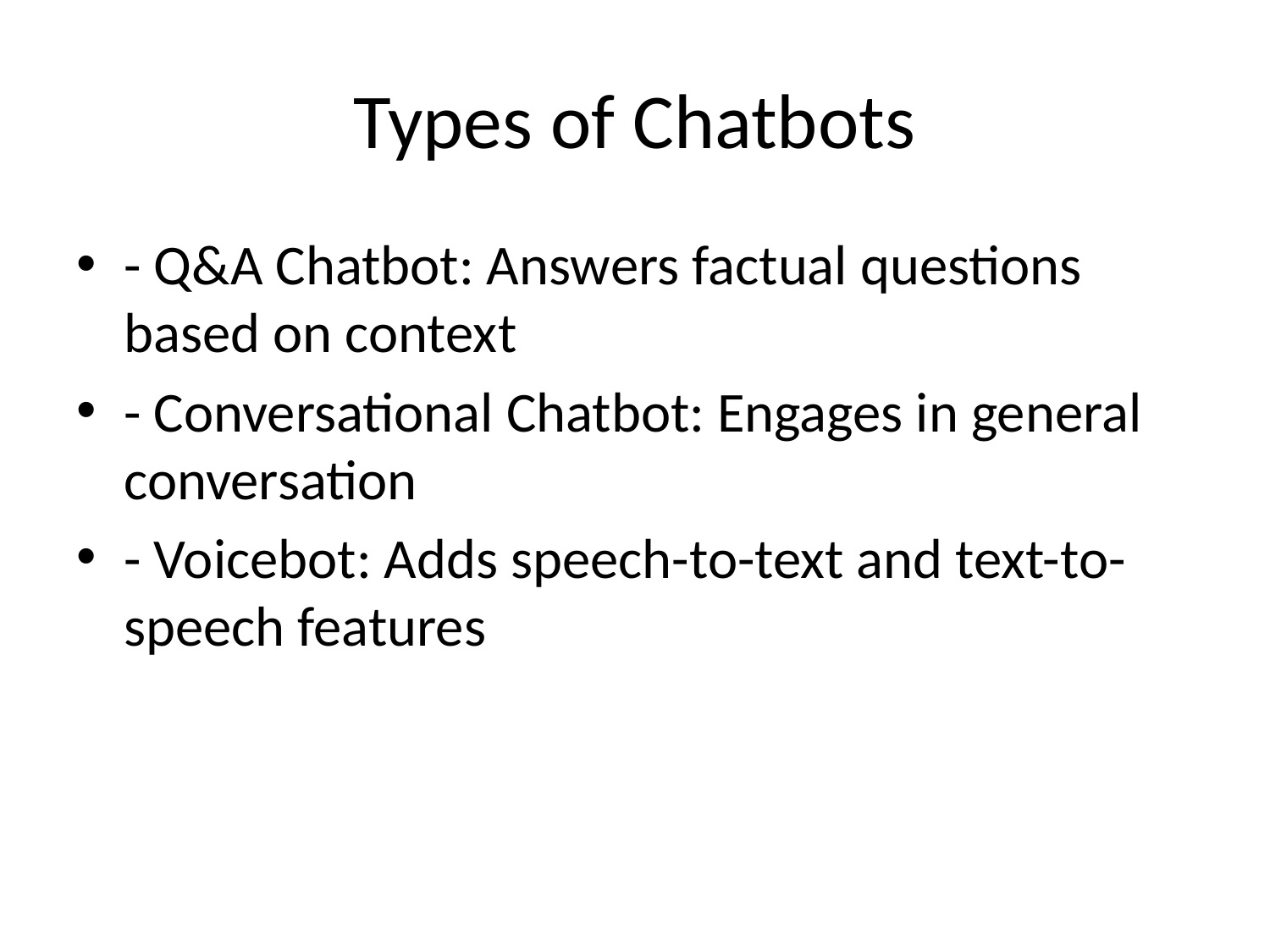

# Types of Chatbots
- Q&A Chatbot: Answers factual questions based on context
- Conversational Chatbot: Engages in general conversation
- Voicebot: Adds speech-to-text and text-to-speech features